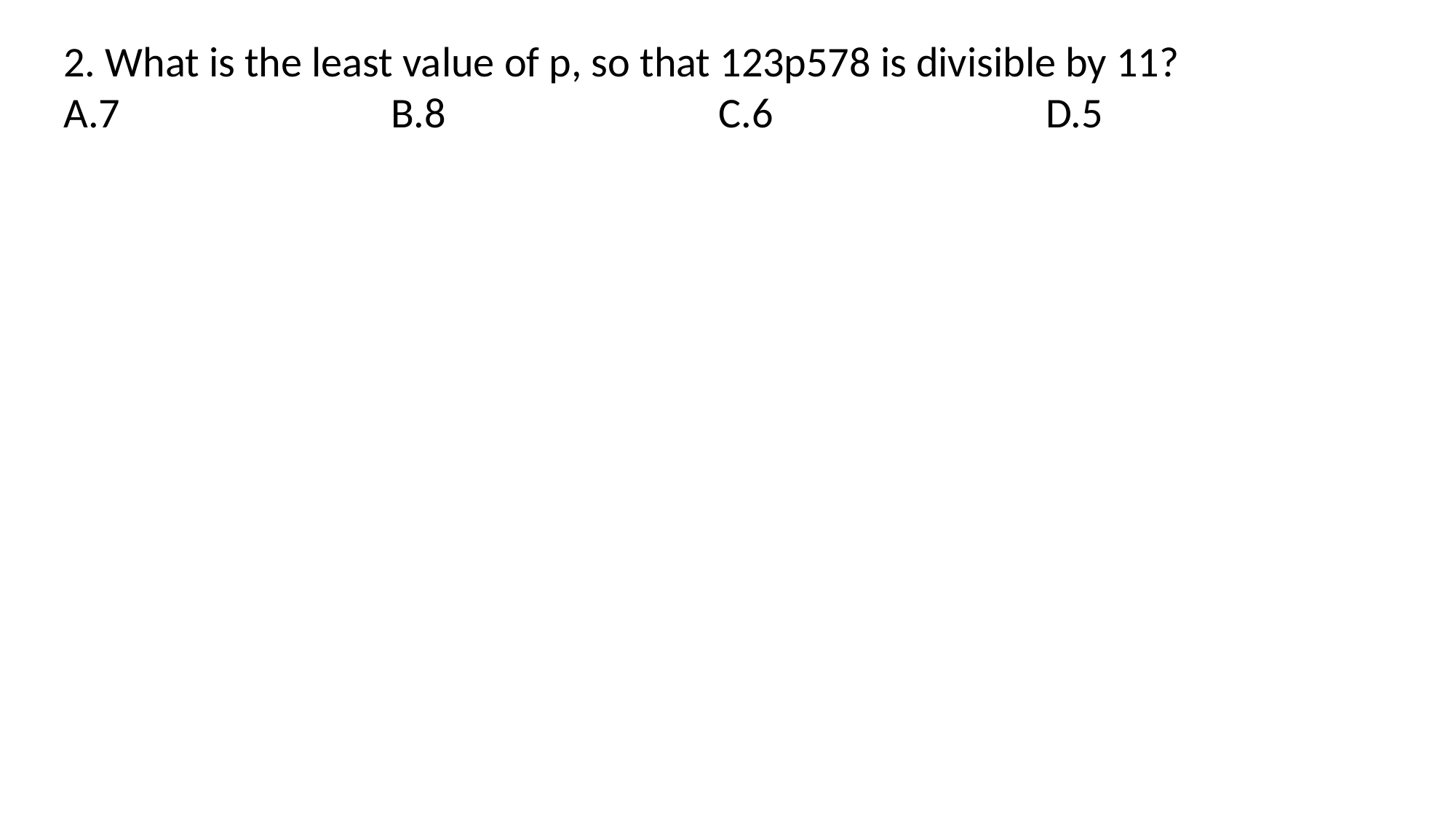

2. What is the least value of p, so that 123p578 is divisible by 11?
A.7   			B.8   			C.6   			D.5